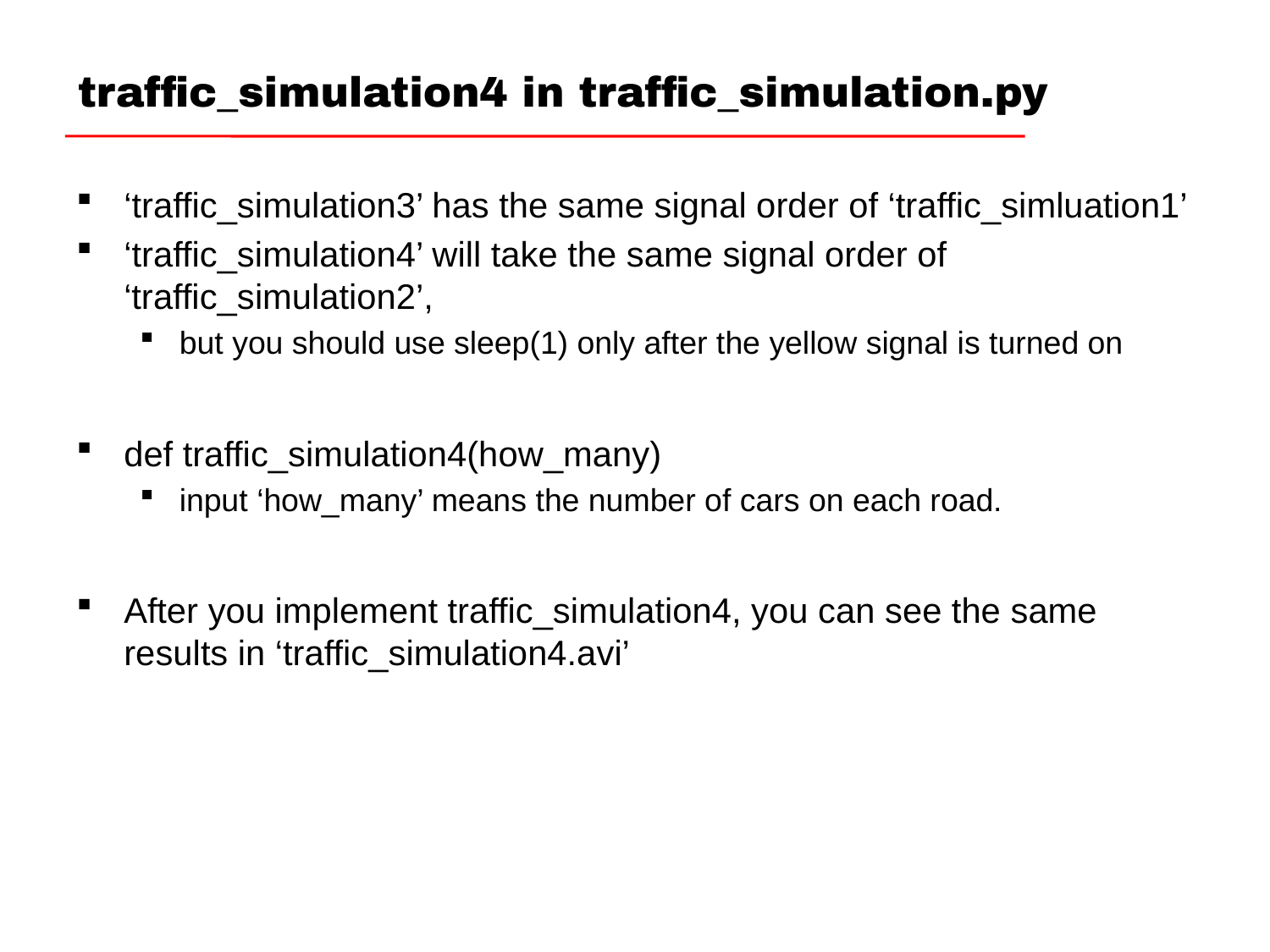

# traffic_simulation4 in traffic_simulation.py
‘traffic_simulation3’ has the same signal order of ‘traffic_simluation1’
‘traffic_simulation4’ will take the same signal order of ‘traffic_simulation2’,
but you should use sleep(1) only after the yellow signal is turned on

def traffic_simulation4(how_many)
input ‘how_many’ means the number of cars on each road.

After you implement traffic_simulation4, you can see the same results in ‘traffic_simulation4.avi’